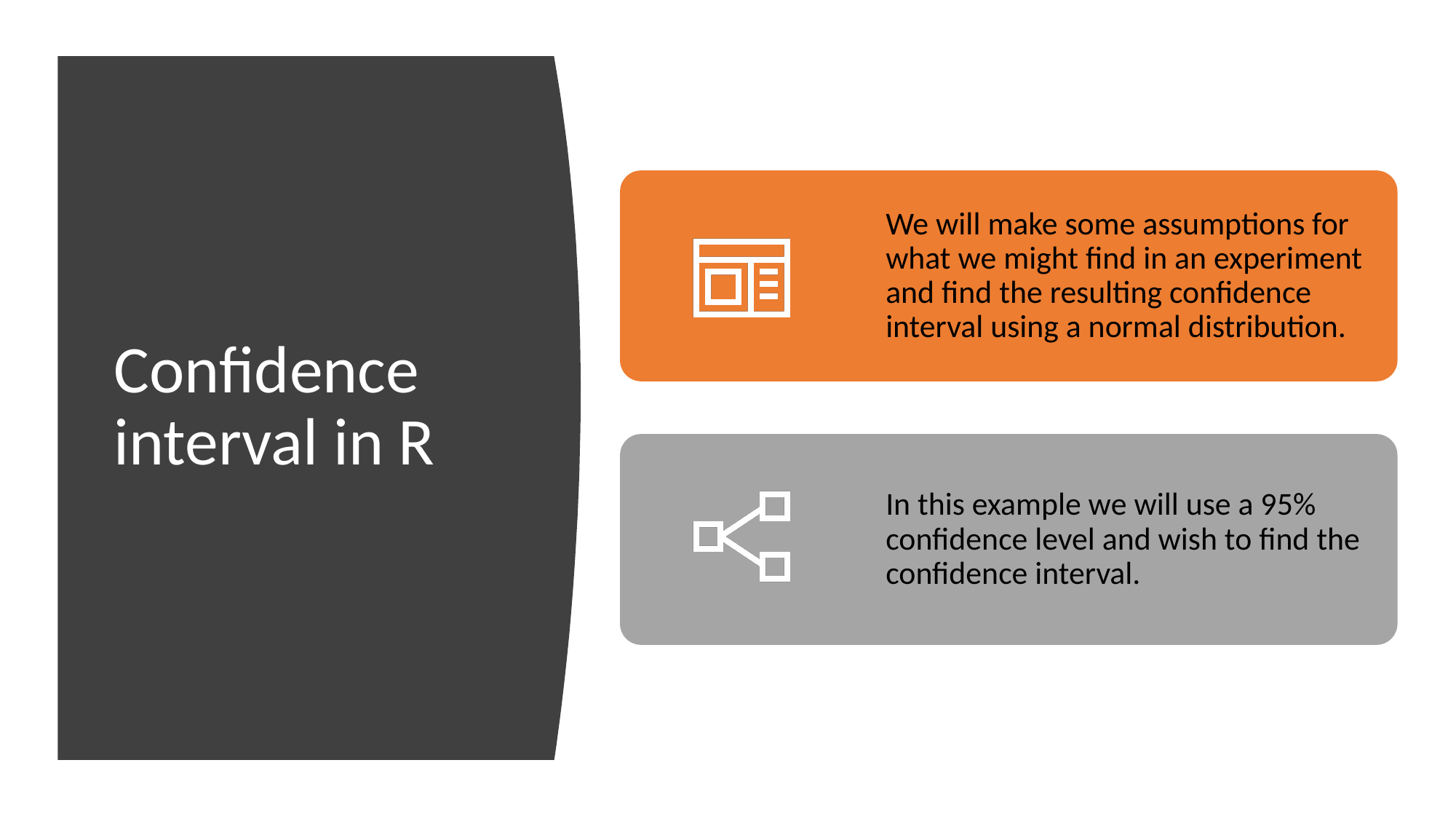

We will make some assumptions for what we might find in an experiment and find the resulting confidence interval using a normal distribution.
In this example we will use a 95% confidence level and wish to find the confidence interval.

# Confidence interval in R